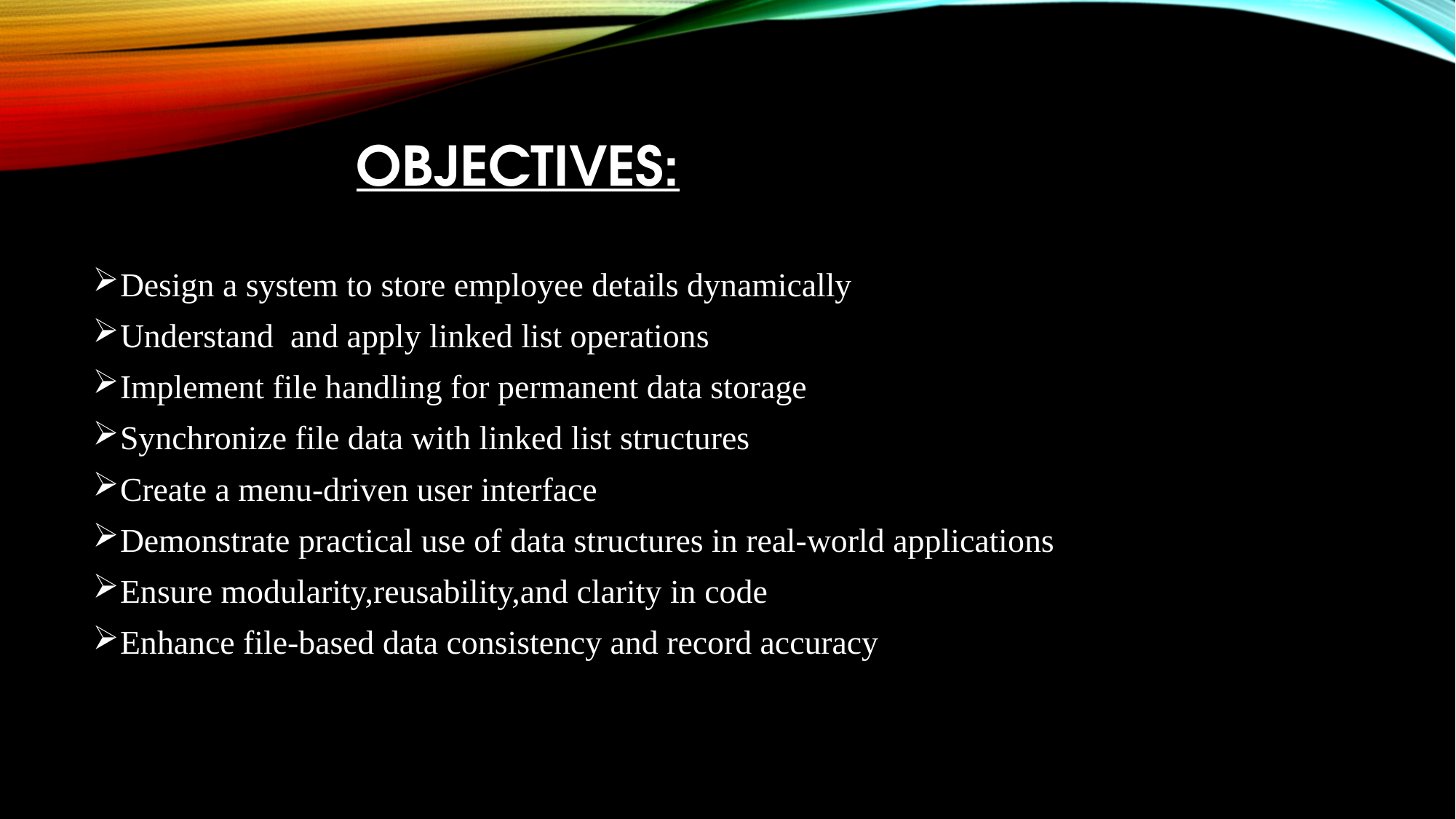

# Objectives:
Design a system to store employee details dynamically
Understand  and apply linked list operations
Implement file handling for permanent data storage
Synchronize file data with linked list structures
Create a menu-driven user interface
Demonstrate practical use of data structures in real-world applications
Ensure modularity,reusability,and clarity in code
Enhance file-based data consistency and record accuracy